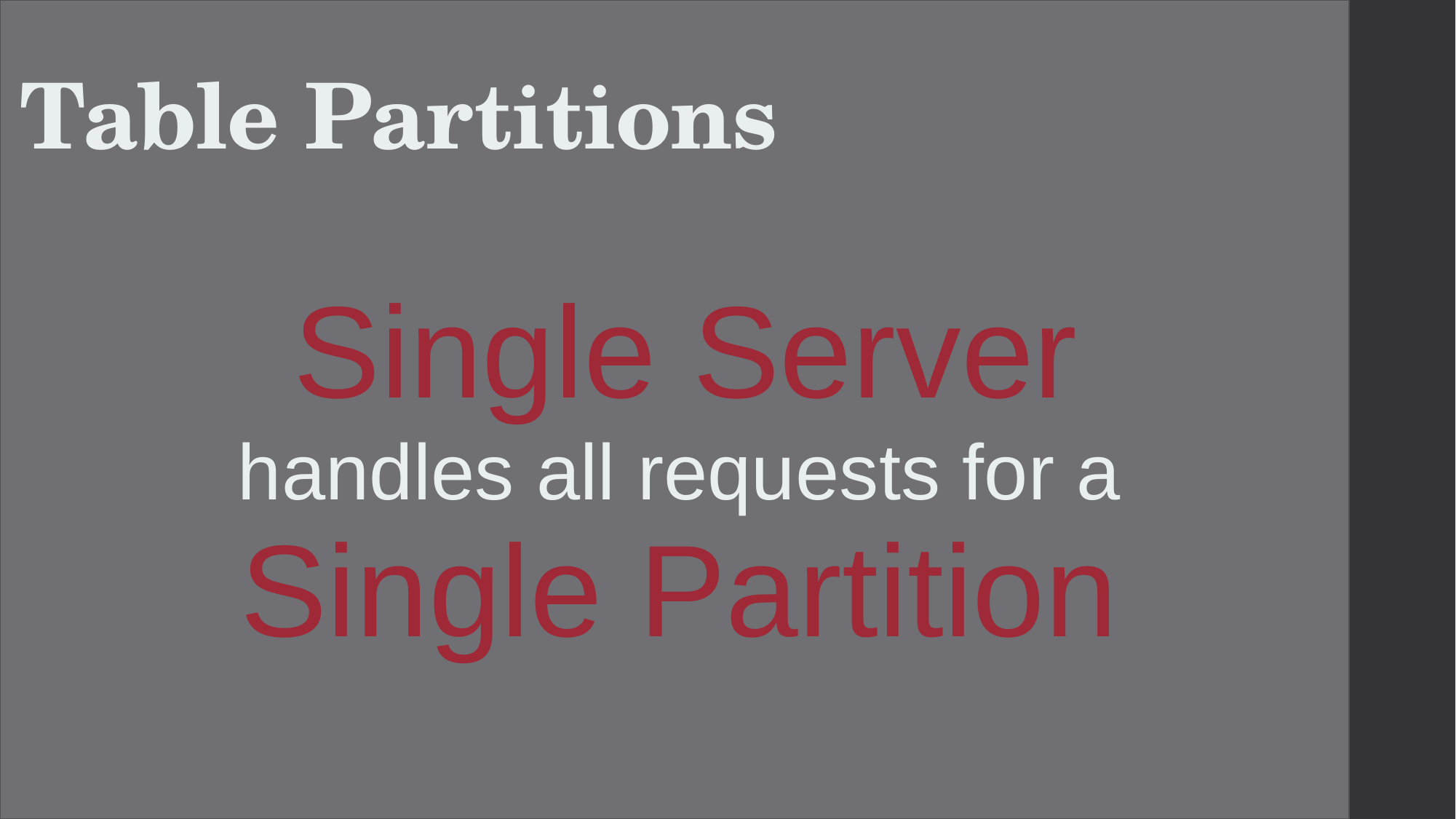

# Table Partitions
Single Server handles all requests for a Single Partition